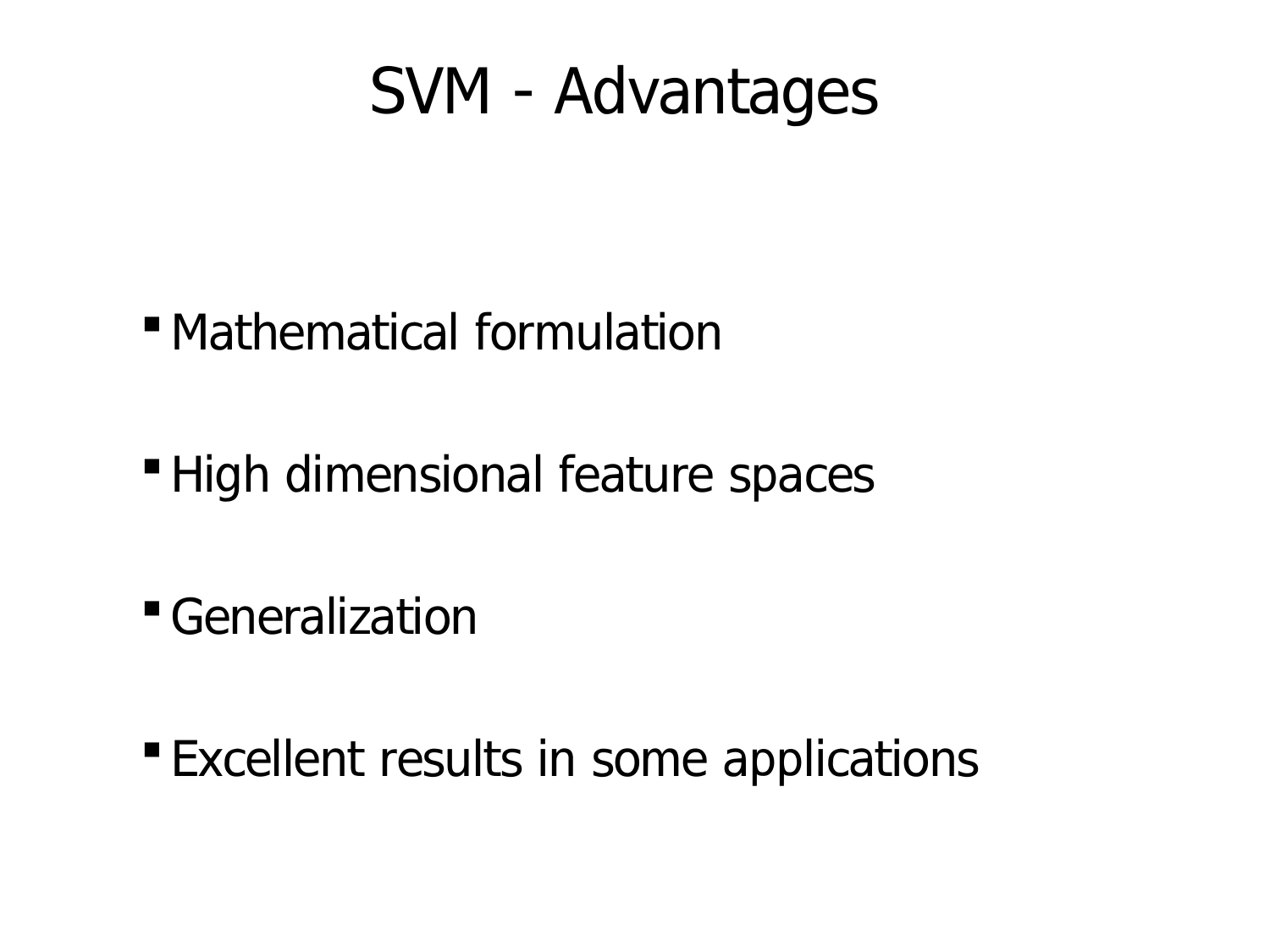

# SVM - Advantages
Mathematical formulation
High dimensional feature spaces
Generalization
Excellent results in some applications